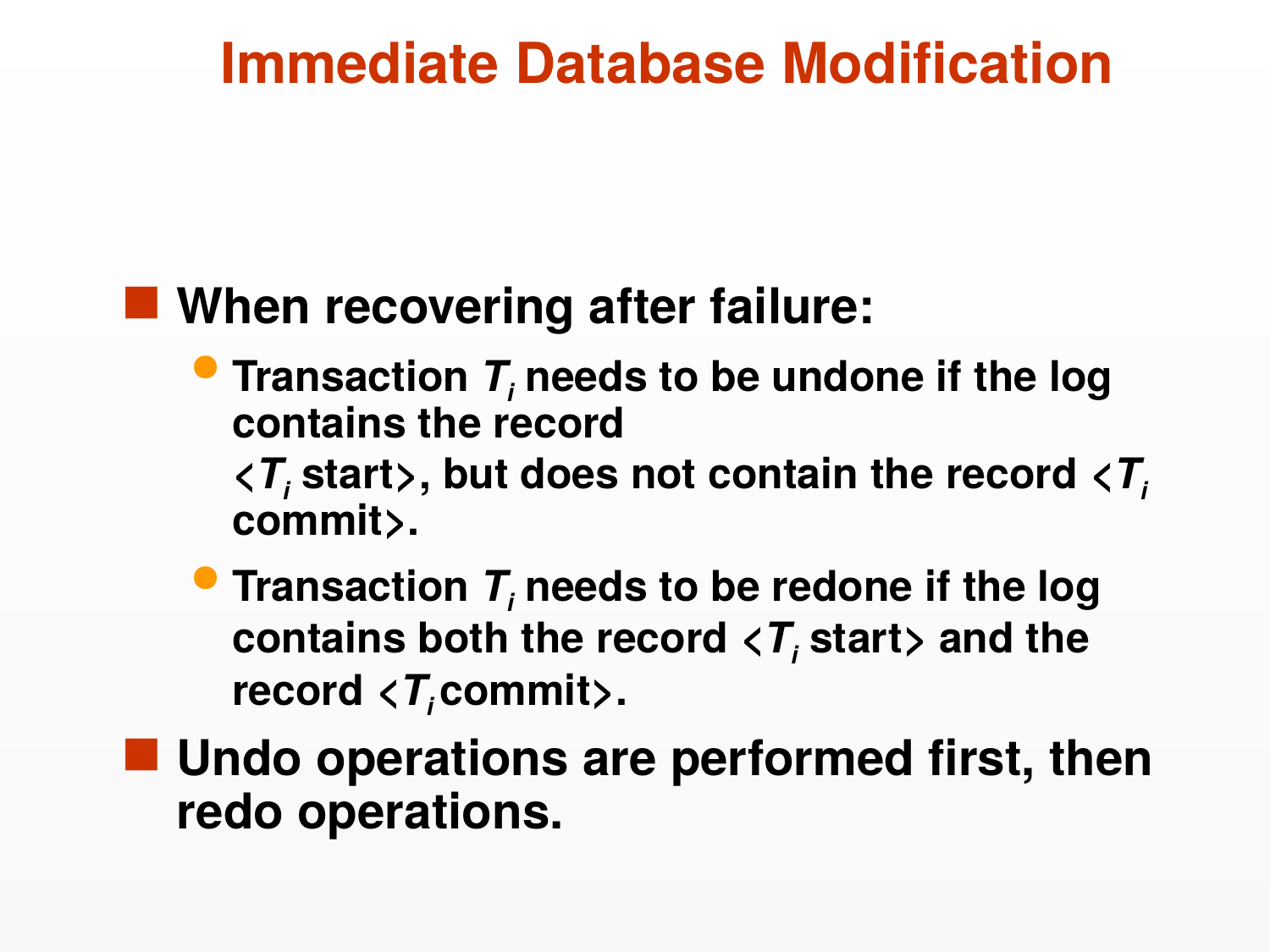

# Immediate Database Modification
When recovering after failure:
Transaction Ti needs to be undone if the log contains the record
<Ti start>, but does not contain the record <Ti commit>.
Transaction Ti needs to be redone if the log contains both the record <Ti start> and the record <Ti commit>.
Undo operations are performed first, then redo operations.